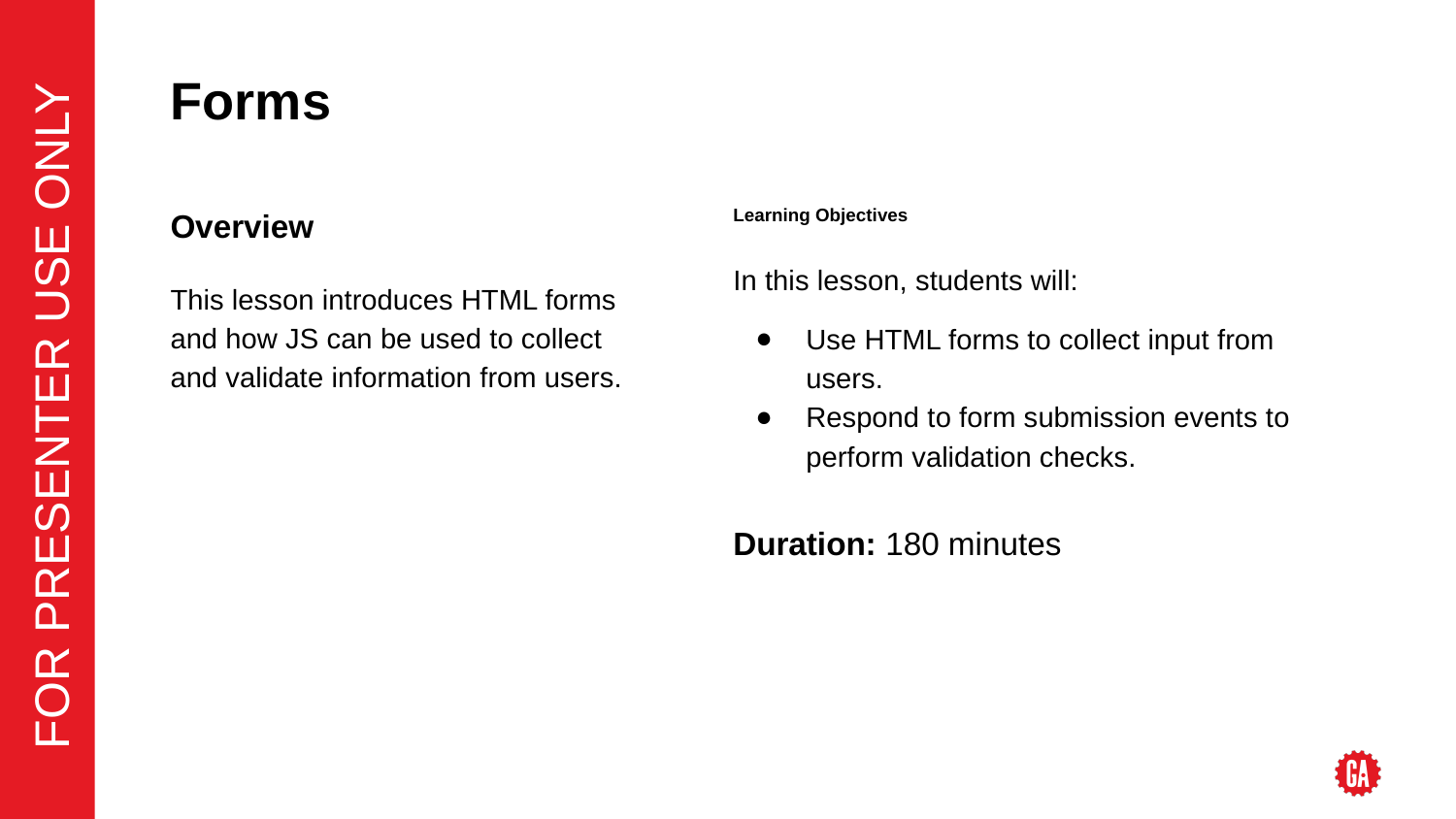

# Forms
Overview
This lesson introduces HTML forms and how JS can be used to collect and validate information from users.

Learning Objectives
In this lesson, students will:
Use HTML forms to collect input from users.
Respond to form submission events to perform validation checks.
Duration: 180 minutes